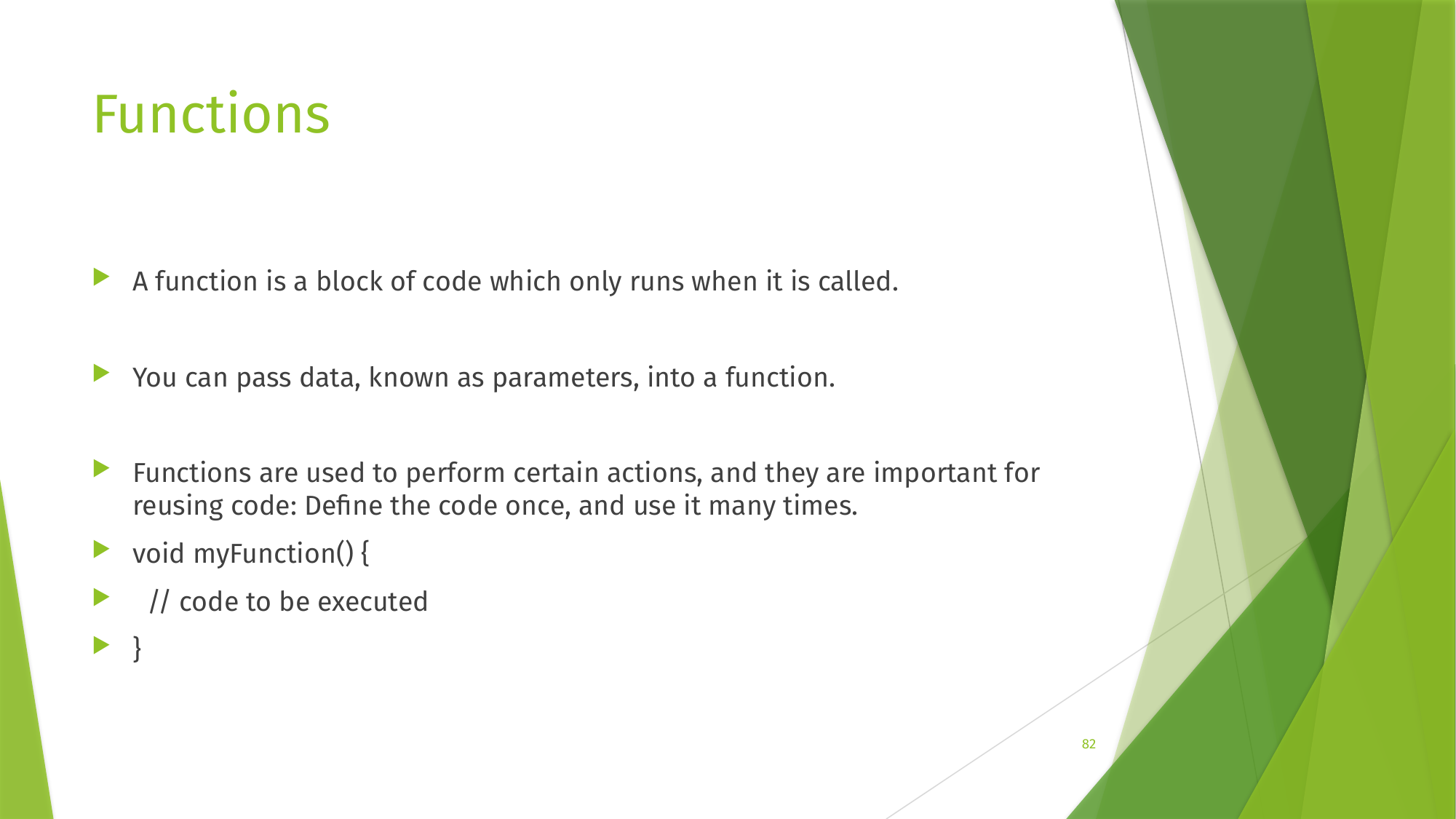

# Functions
A function is a block of code which only runs when it is called.

You can pass data, known as parameters, into a function.

Functions are used to perform certain actions, and they are important for reusing code: Define the code once, and use it many times.
void myFunction() {
  // code to be executed
}
82